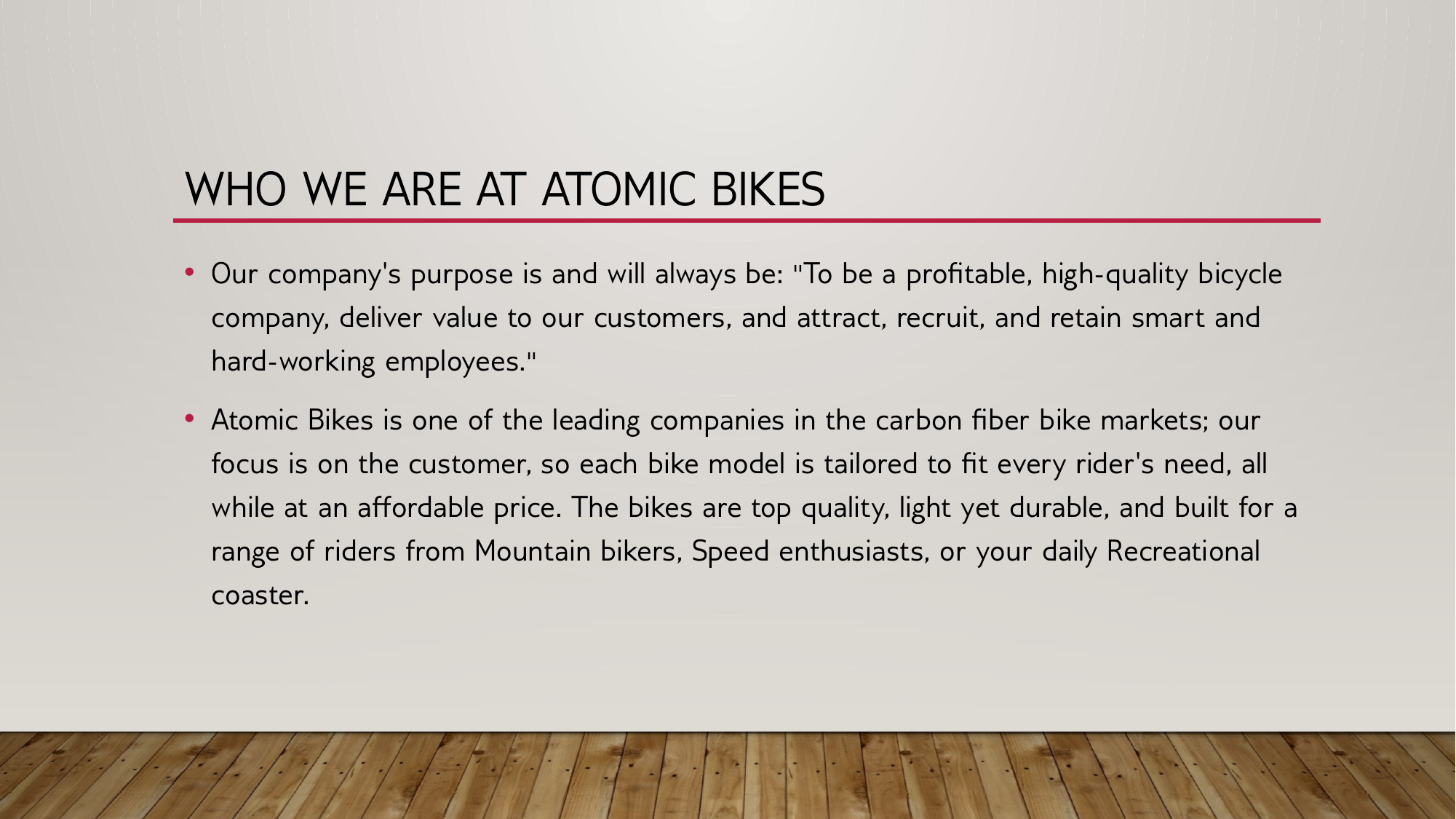

# Who we are at Atomic Bikes
Our company's purpose is and will always be: "To be a profitable, high-quality bicycle company, deliver value to our customers, and attract, recruit, and retain smart and hard-working employees."
Atomic Bikes is one of the leading companies in the carbon fiber bike markets; our focus is on the customer, so each bike model is tailored to fit every rider's need, all while at an affordable price. The bikes are top quality, light yet durable, and built for a range of riders from Mountain bikers, Speed enthusiasts, or your daily Recreational coaster.